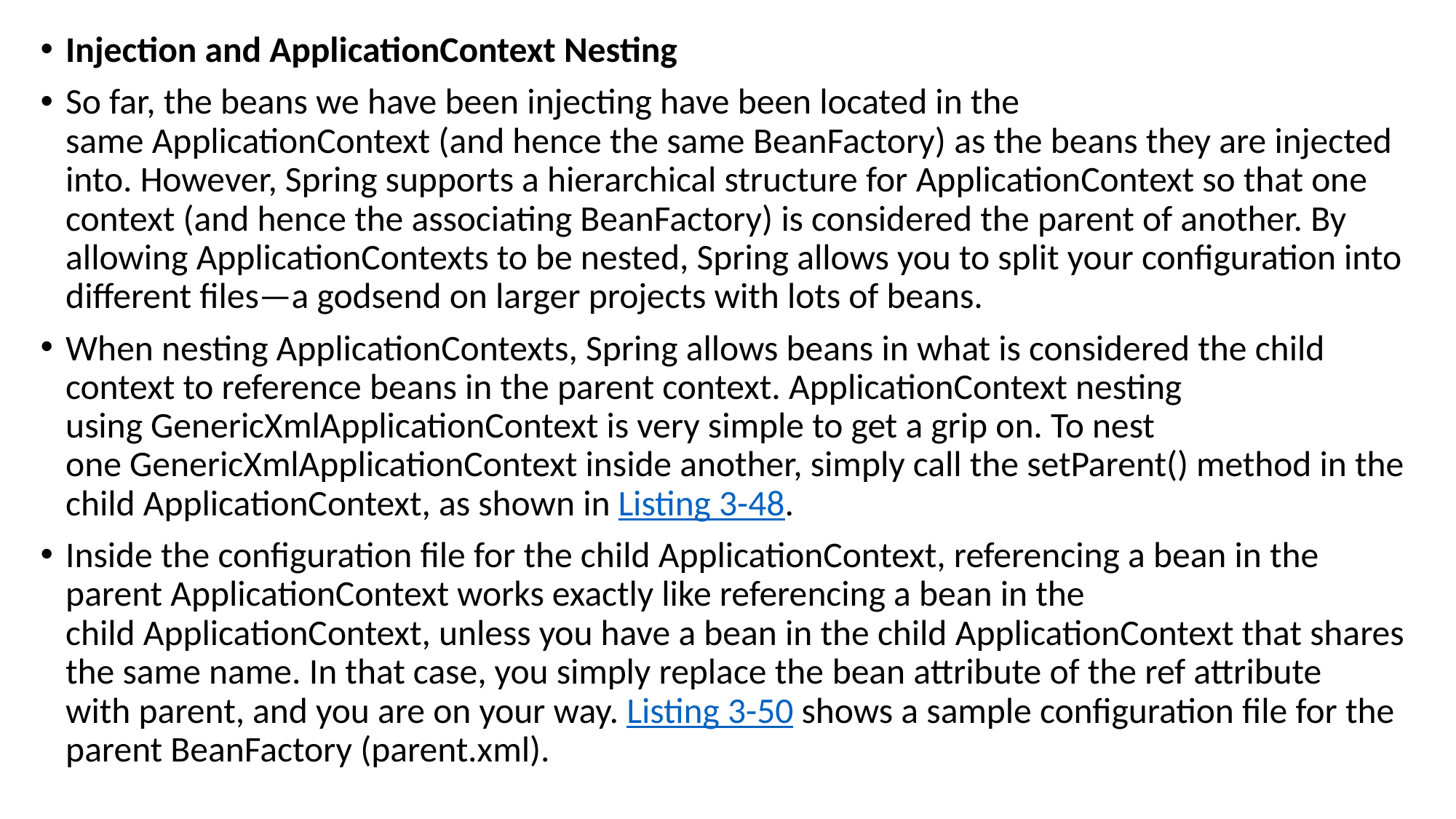

Injection and ApplicationContext Nesting
So far, the beans we have been injecting have been located in the same ApplicationContext (and hence the same BeanFactory) as the beans they are injected into. However, Spring supports a hierarchical structure for ApplicationContext so that one context (and hence the associating BeanFactory) is considered the parent of another. By allowing ApplicationContexts to be nested, Spring allows you to split your configuration into different files—a godsend on larger projects with lots of beans.
When nesting ApplicationContexts, Spring allows beans in what is considered the child context to reference beans in the parent context. ApplicationContext nesting using GenericXmlApplicationContext is very simple to get a grip on. To nest one GenericXmlApplicationContext inside another, simply call the setParent() method in the child ApplicationContext, as shown in Listing 3-48.
Inside the configuration file for the child ApplicationContext, referencing a bean in the parent ApplicationContext works exactly like referencing a bean in the child ApplicationContext, unless you have a bean in the child ApplicationContext that shares the same name. In that case, you simply replace the bean attribute of the ref attribute with parent, and you are on your way. Listing 3-50 shows a sample configuration file for the parent BeanFactory (parent.xml).